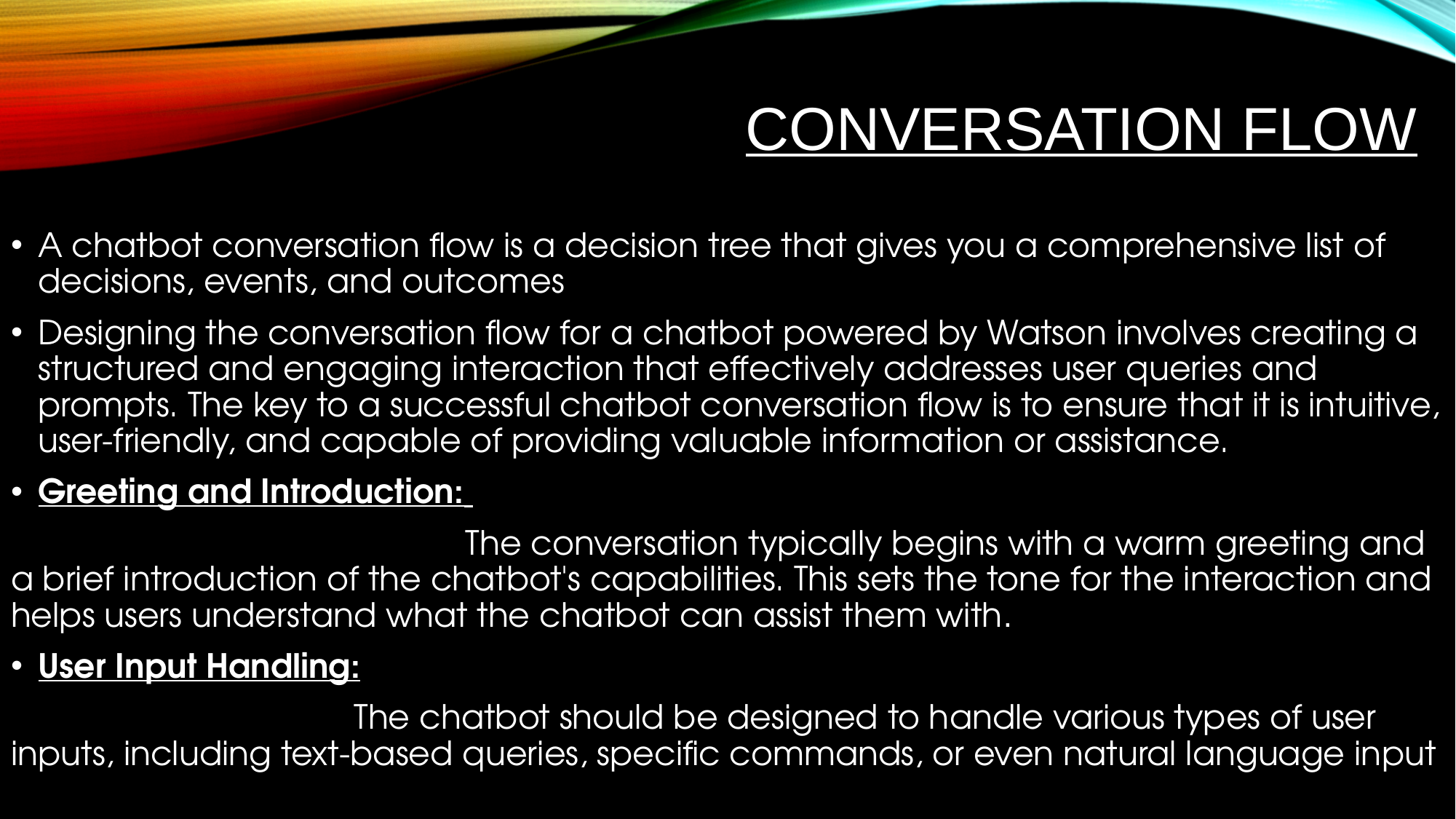

# Conversation Flow
A chatbot conversation flow is a decision tree that gives you a comprehensive list of decisions, events, and outcomes
Designing the conversation flow for a chatbot powered by Watson involves creating a structured and engaging interaction that effectively addresses user queries and prompts. The key to a successful chatbot conversation flow is to ensure that it is intuitive, user-friendly, and capable of providing valuable information or assistance.
Greeting and Introduction:
                                                 The conversation typically begins with a warm greeting and a brief introduction of the chatbot's capabilities. This sets the tone for the interaction and helps users understand what the chatbot can assist them with.
User Input Handling:
                                     The chatbot should be designed to handle various types of user inputs, including text-based queries, specific commands, or even natural language input